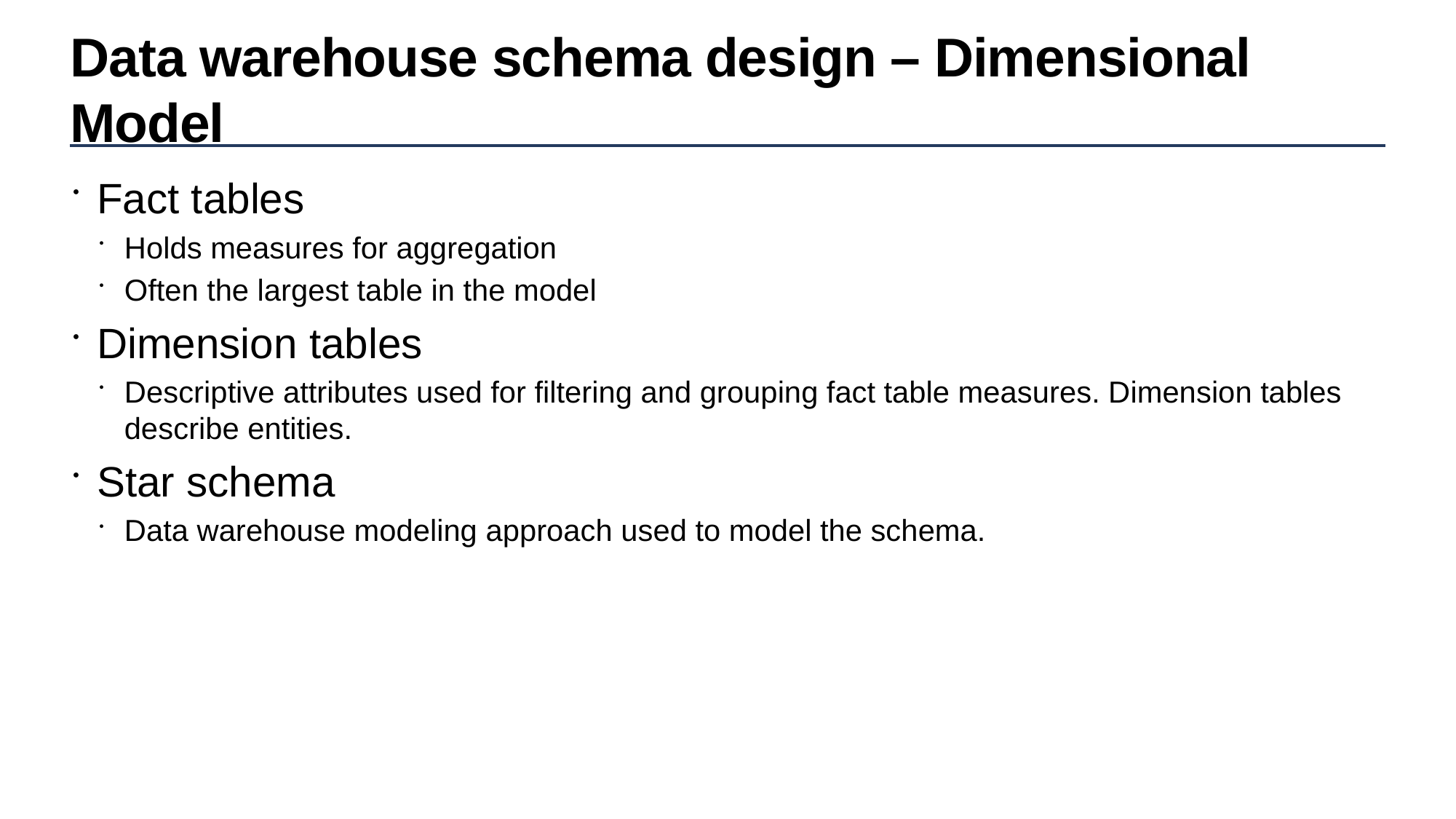

# Data warehouse schema design – Dimensional Model
Fact tables
Holds measures for aggregation
Often the largest table in the model
Dimension tables
Descriptive attributes used for filtering and grouping fact table measures. Dimension tables describe entities.
Star schema
Data warehouse modeling approach used to model the schema.